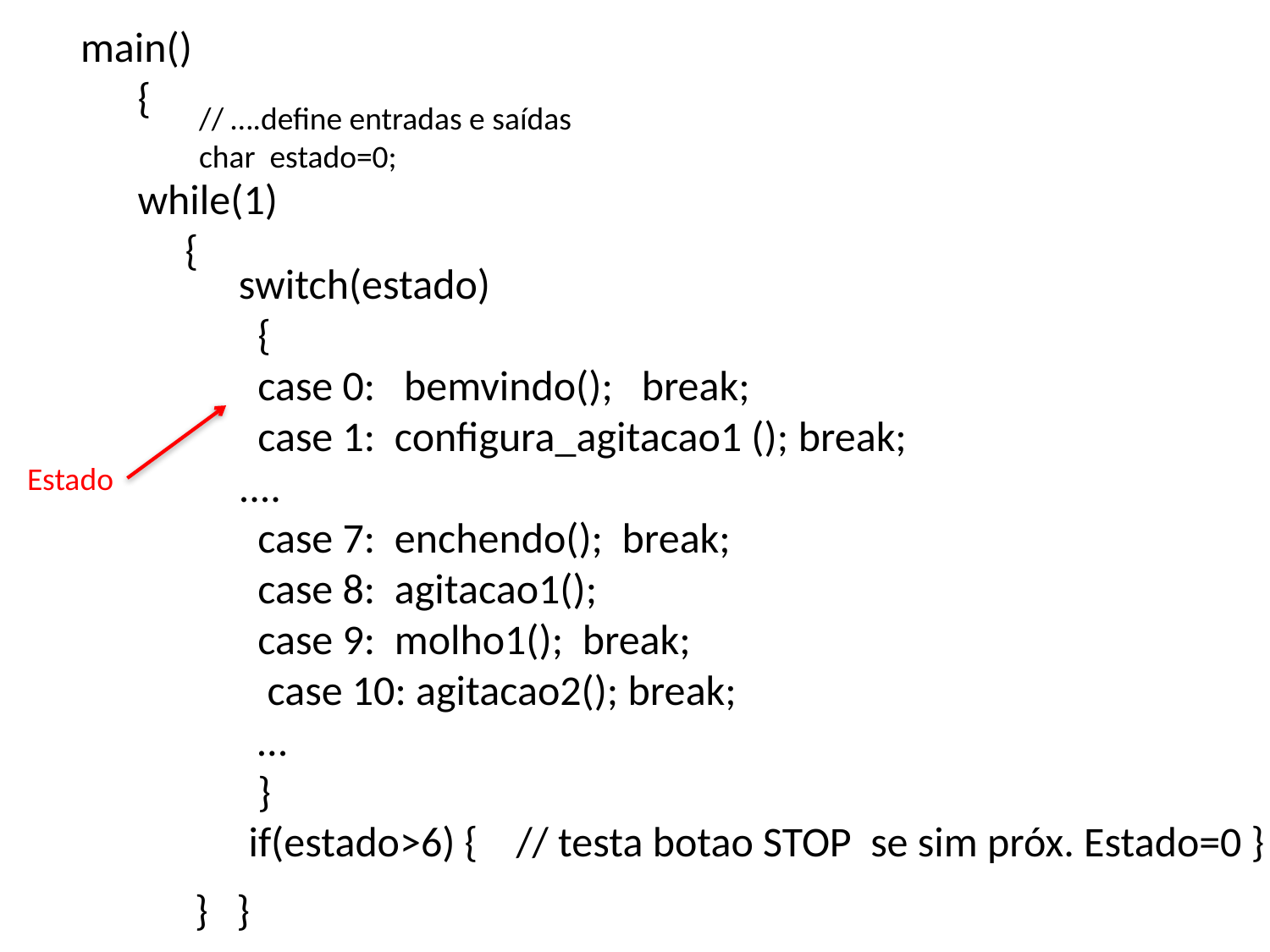

main()
      {

      while(1)
           {

            }   }
// ….define entradas e saídas
char  estado=0;
switch(estado)
  {
  case 0:   bemvindo();   break;
  case 1:  configura_agitacao1 (); break;
....
  case 7:  enchendo();  break;
  case 8:  agitacao1();
  case 9:  molho1();  break;
   case 10: agitacao2(); break;
  …
  }

Estado
if(estado>6) {    // testa botao STOP  se sim próx. Estado=0 }